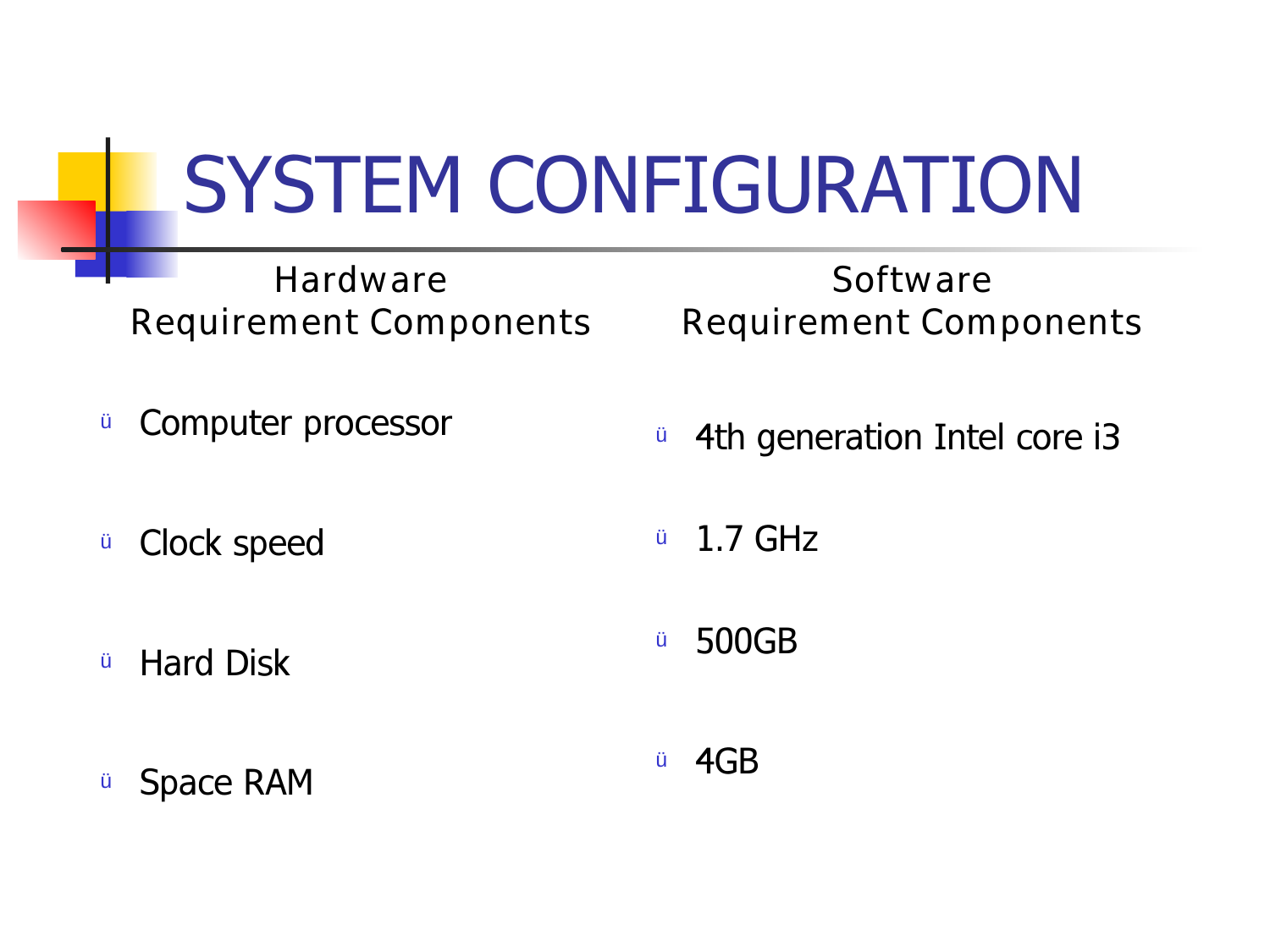

# SYSTEM CONFIGURATION
Hardware Requirement Components
Software Requirement Components

Computer processor

Clock speed

Hard Disk

Space RAM

4th generation Intel core i3

1.7 GHz

500GB

4GB

Cloud service integration